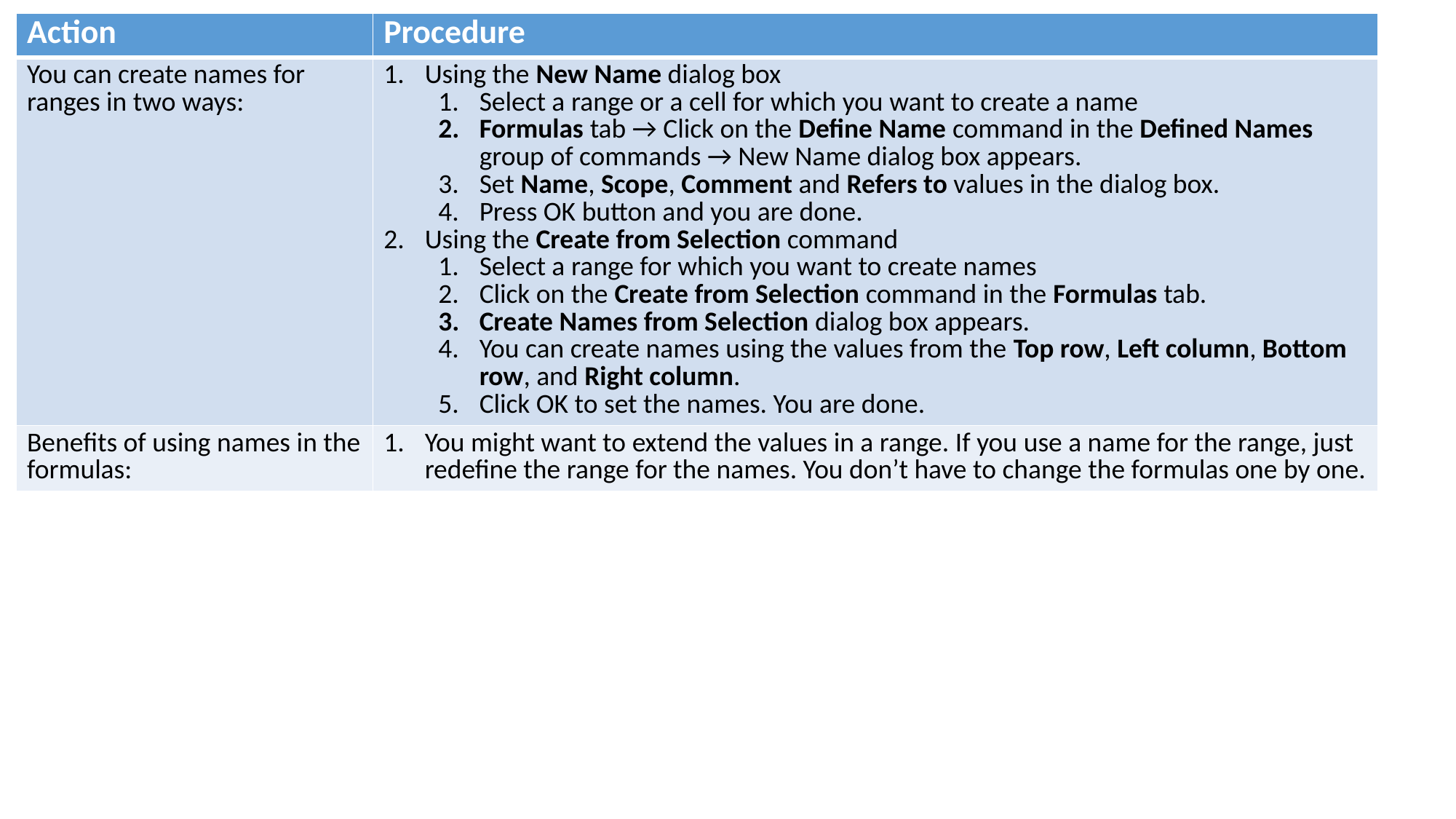

| Action | Procedure |
| --- | --- |
| You can create names for ranges in two ways: | Using the New Name dialog box Select a range or a cell for which you want to create a name Formulas tab → Click on the Define Name command in the Defined Names group of commands → New Name dialog box appears. Set Name, Scope, Comment and Refers to values in the dialog box. Press OK button and you are done. Using the Create from Selection command Select a range for which you want to create names Click on the Create from Selection command in the Formulas tab. Create Names from Selection dialog box appears. You can create names using the values from the Top row, Left column, Bottom row, and Right column. Click OK to set the names. You are done. |
| Benefits of using names in the formulas: | You might want to extend the values in a range. If you use a name for the range, just redefine the range for the names. You don’t have to change the formulas one by one. |